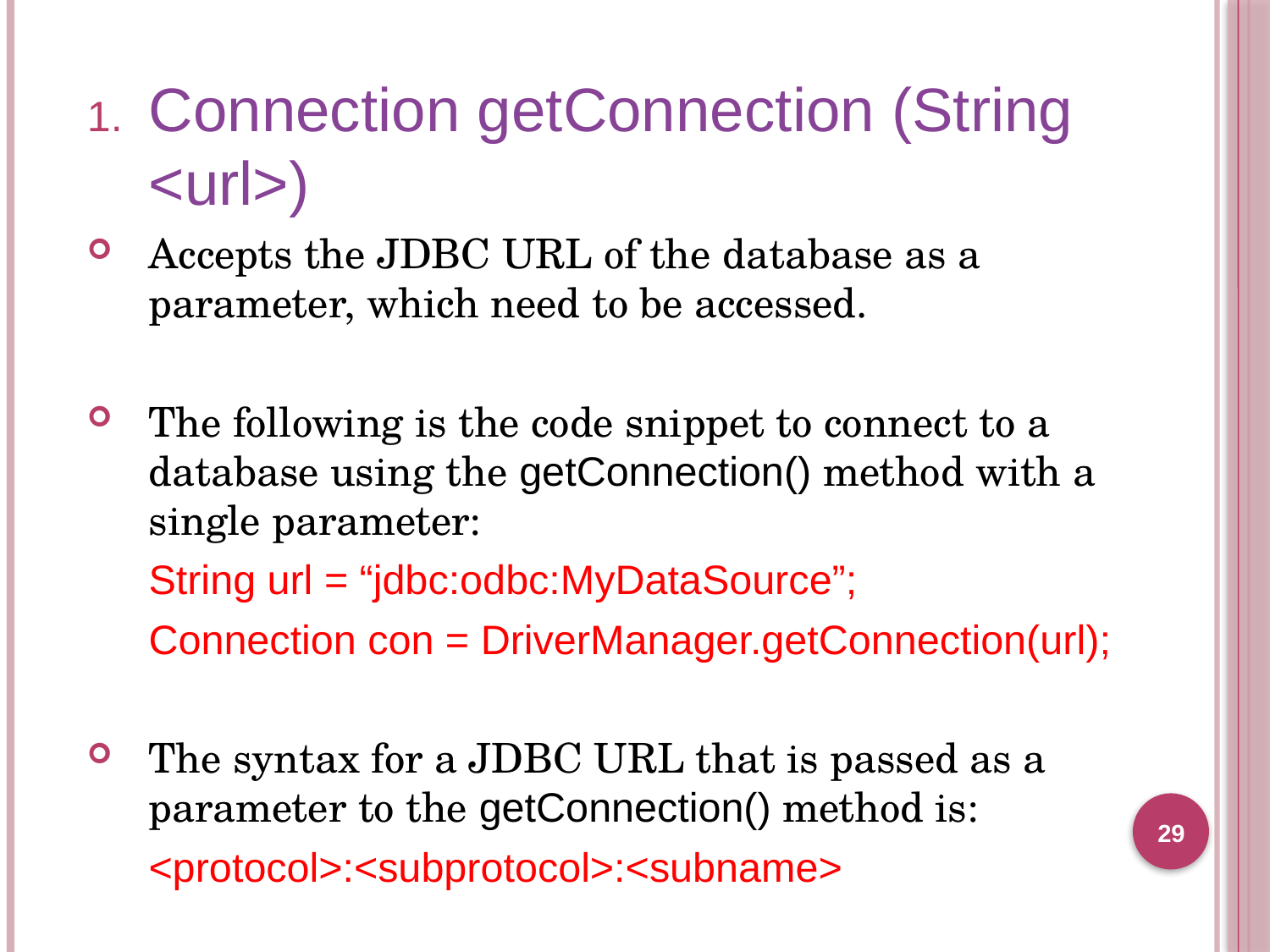

Connection getConnection (String <url>)
Accepts the JDBC URL of the database as a parameter, which need to be accessed.

The following is the code snippet to connect to a database using the getConnection() method with a single parameter:
	String url = “jdbc:odbc:MyDataSource”;
	Connection con = DriverManager.getConnection(url);

The syntax for a JDBC URL that is passed as a parameter to the getConnection() method is:
	<protocol>:<subprotocol>:<subname>
29